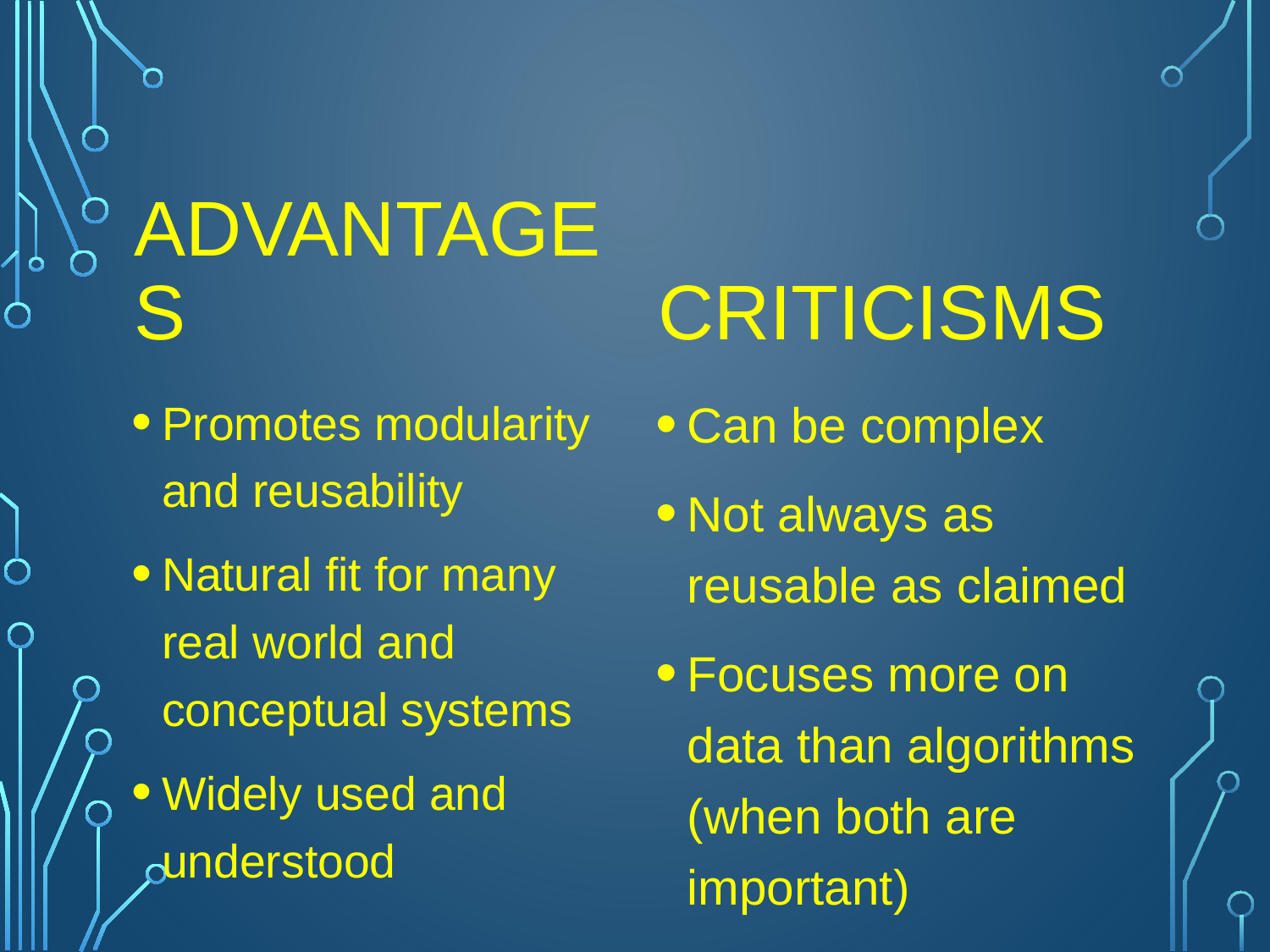

Criticisms
Advantages
Promotes modularity and reusability
Natural fit for many real world and conceptual systems
Widely used and understood

Can be complex
Not always as reusable as claimed
Focuses more on data than algorithms (when both are important)